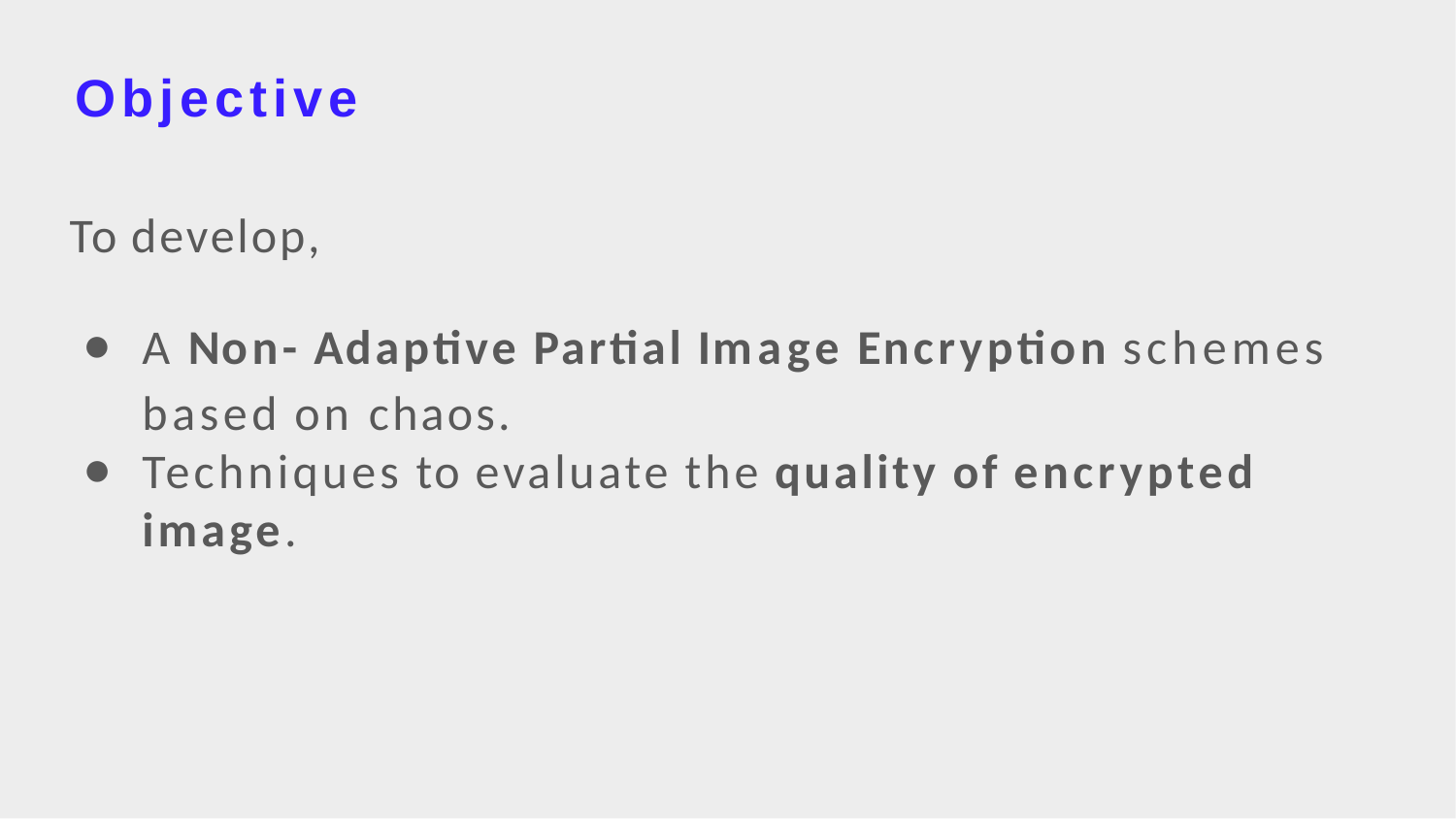

# Objective
To develop,

A Non- Adaptive Partial Image Encryption schemes based on chaos.
Techniques to evaluate the quality of encrypted image.